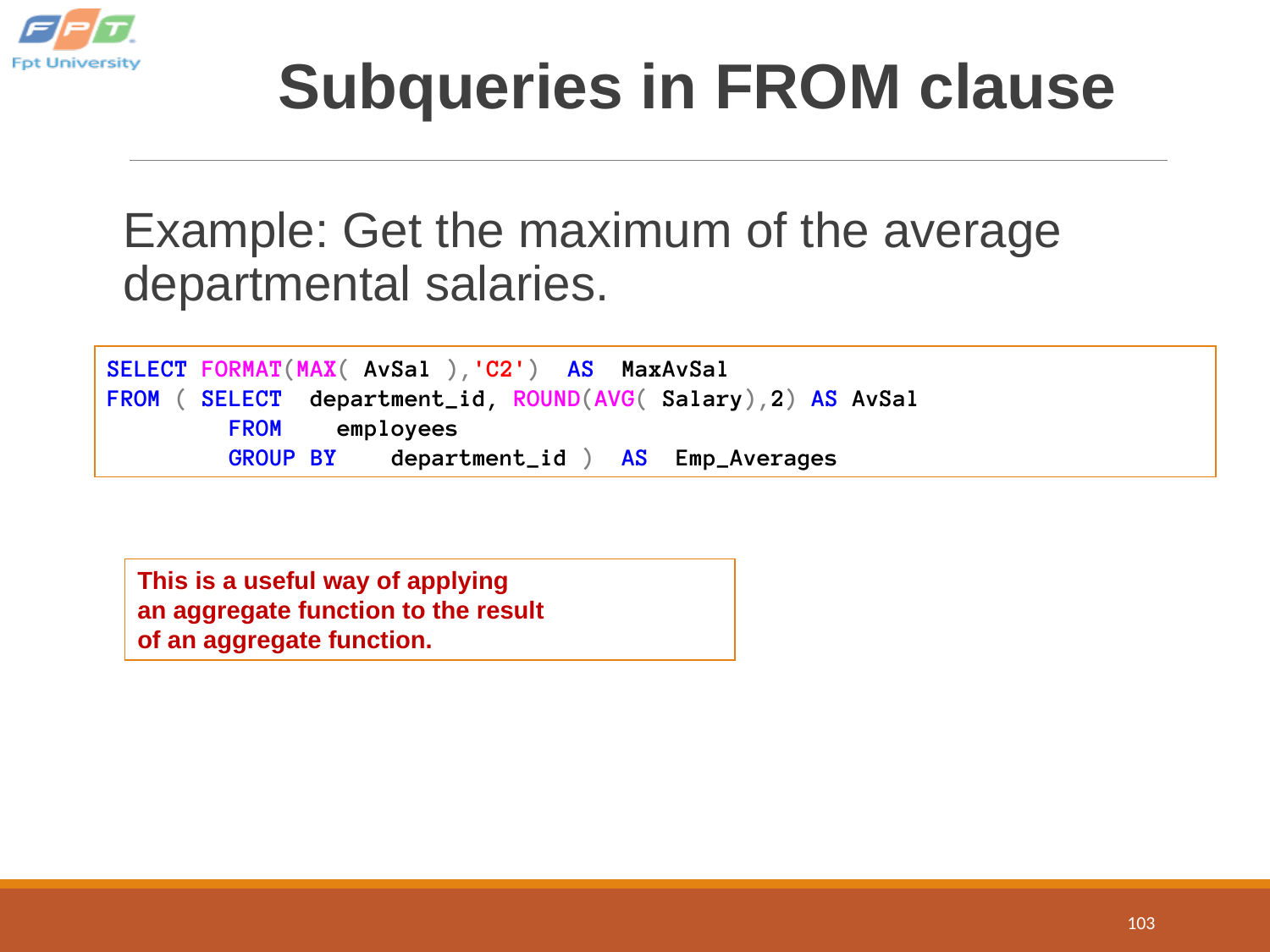

# Subqueries in FROM clause
Example: Get the maximum of the average departmental salaries.
SELECT FORMAT(MAX( AvSal ),'C2')  AS  MaxAvSal
FROM ( SELECT  department_id, ROUND(AVG( Salary),2) AS AvSal
         FROM    employees
         GROUP BY    department_id )  AS  Emp_Averages
This is a useful way of applying
an aggregate function to the result
of an aggregate function.
103